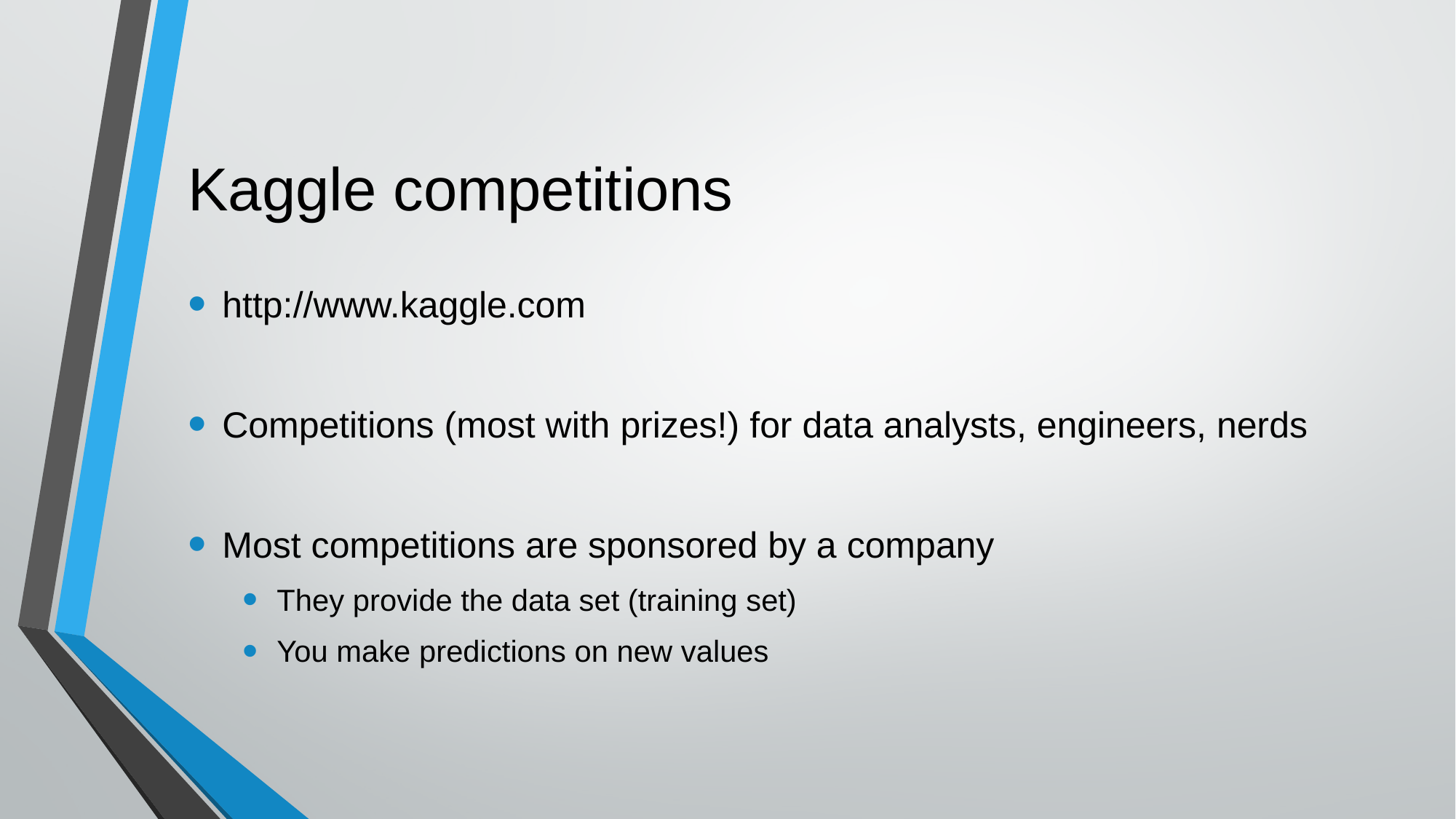

# Kaggle competitions
http://www.kaggle.com

Competitions (most with prizes!) for data analysts, engineers, nerds

Most competitions are sponsored by a company
They provide the data set (training set)
You make predictions on new values